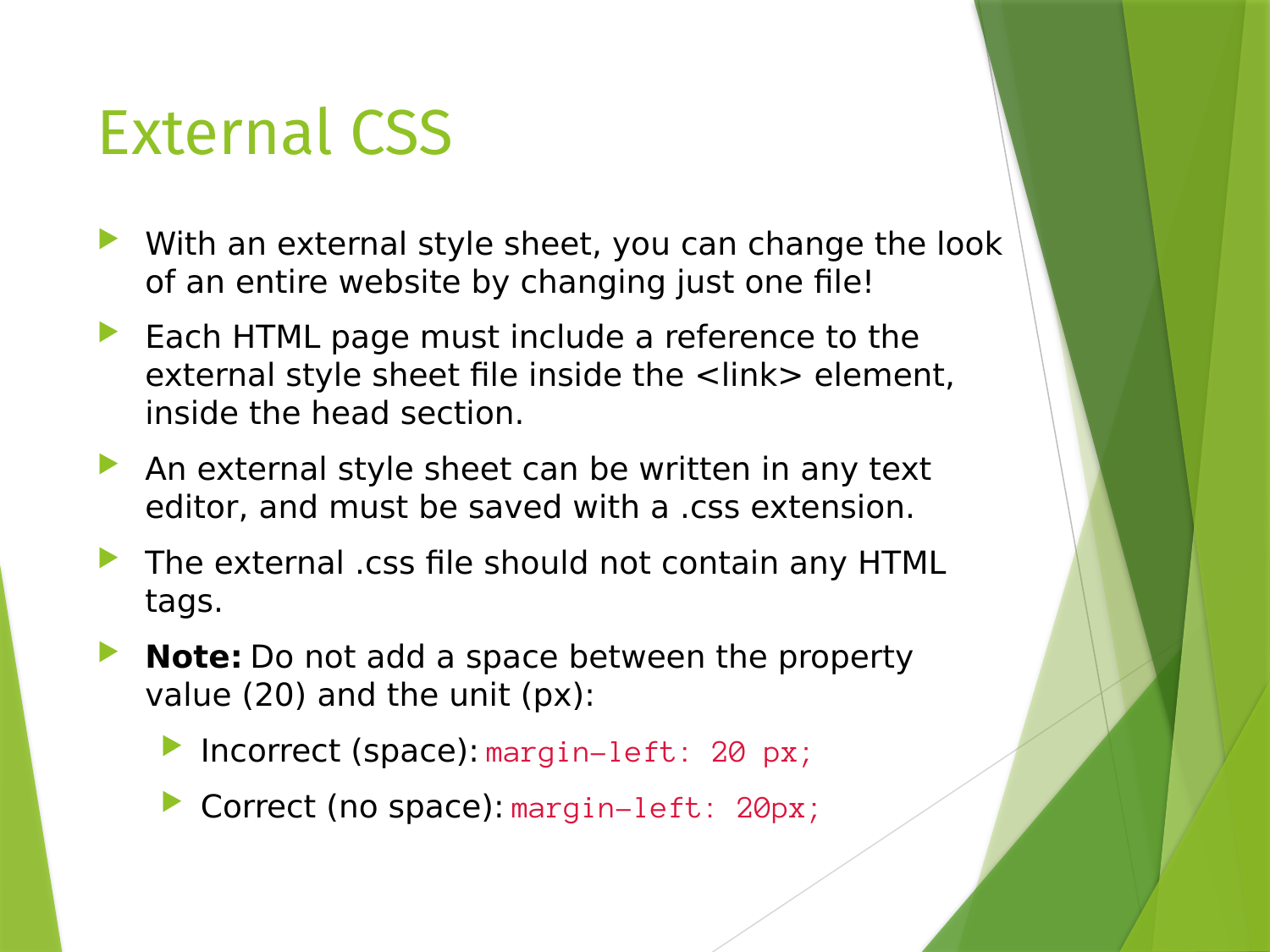

# External CSS
With an external style sheet, you can change the look of an entire website by changing just one file!
Each HTML page must include a reference to the external style sheet file inside the <link> element, inside the head section.
An external style sheet can be written in any text editor, and must be saved with a .css extension.
The external .css file should not contain any HTML tags.
Note: Do not add a space between the property value (20) and the unit (px):
Incorrect (space): margin-left: 20 px;
Correct (no space): margin-left: 20px;